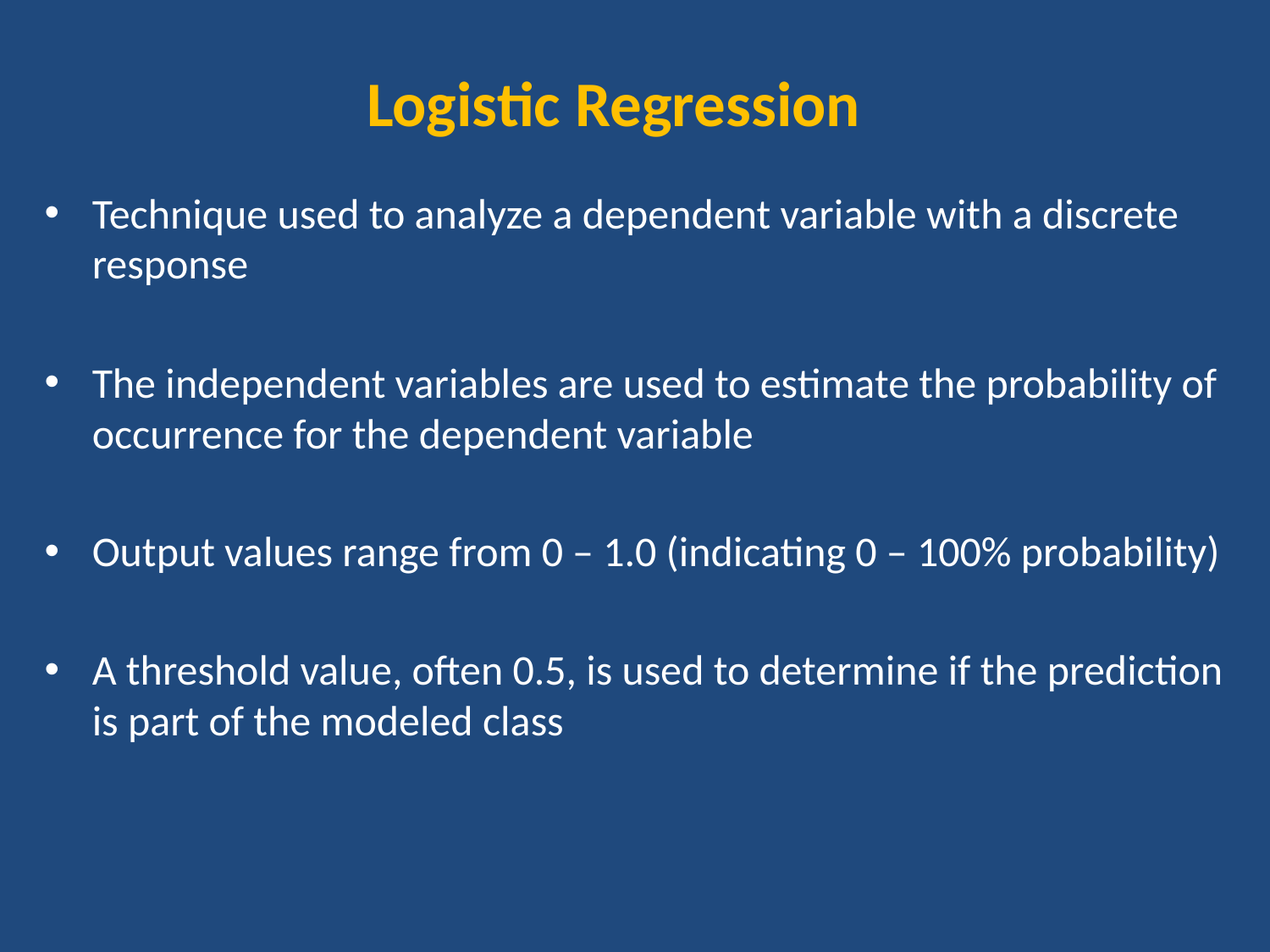

Logistic Regression
Technique used to analyze a dependent variable with a discrete response

The independent variables are used to estimate the probability of occurrence for the dependent variable

Output values range from 0 – 1.0 (indicating 0 – 100% probability)

A threshold value, often 0.5, is used to determine if the prediction is part of the modeled class